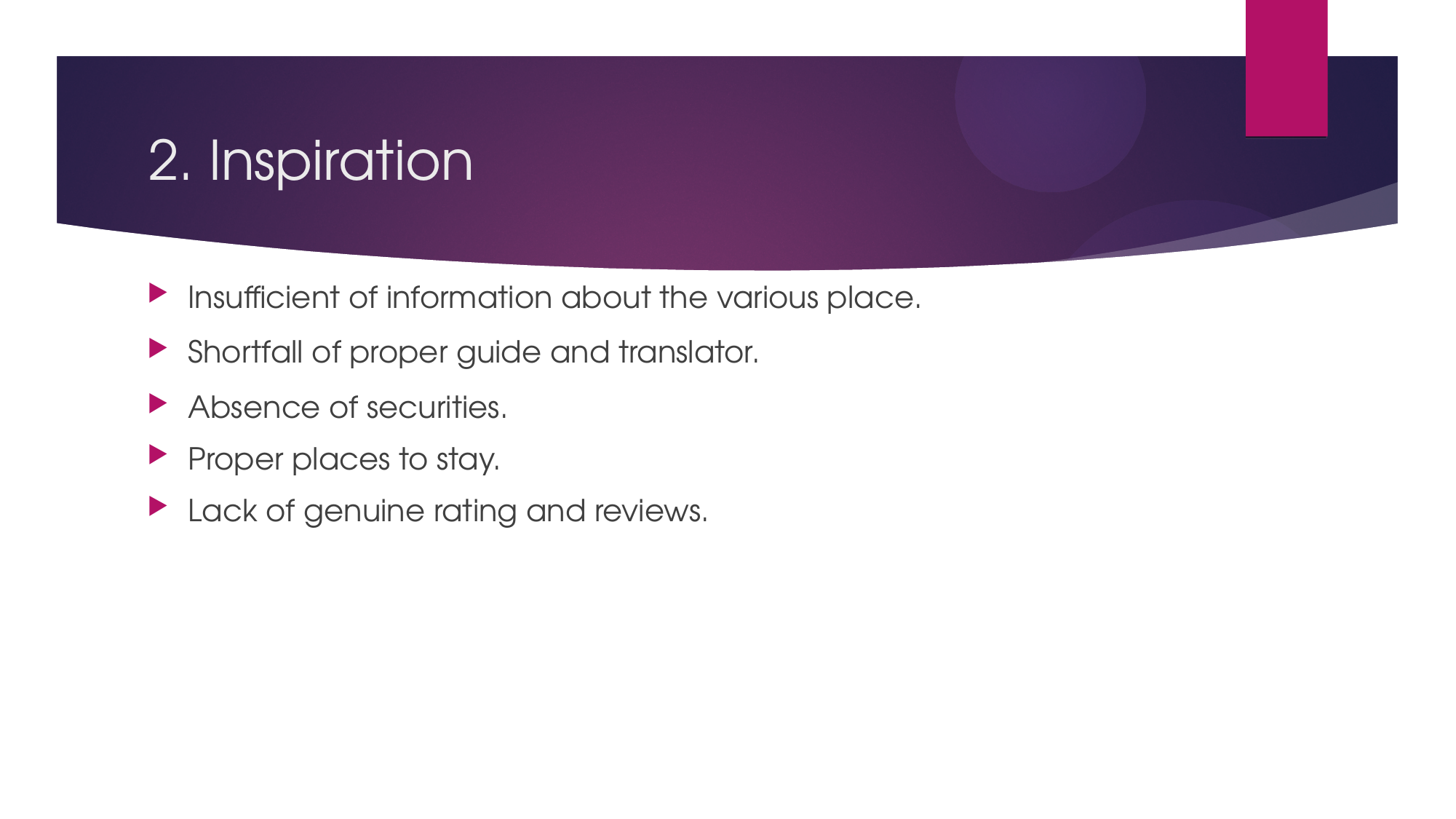

# 2. Inspiration
Insufficient of information about the various place.
Shortfall of proper guide and translator.
Absence of securities.
Proper places to stay.
Lack of genuine rating and reviews.